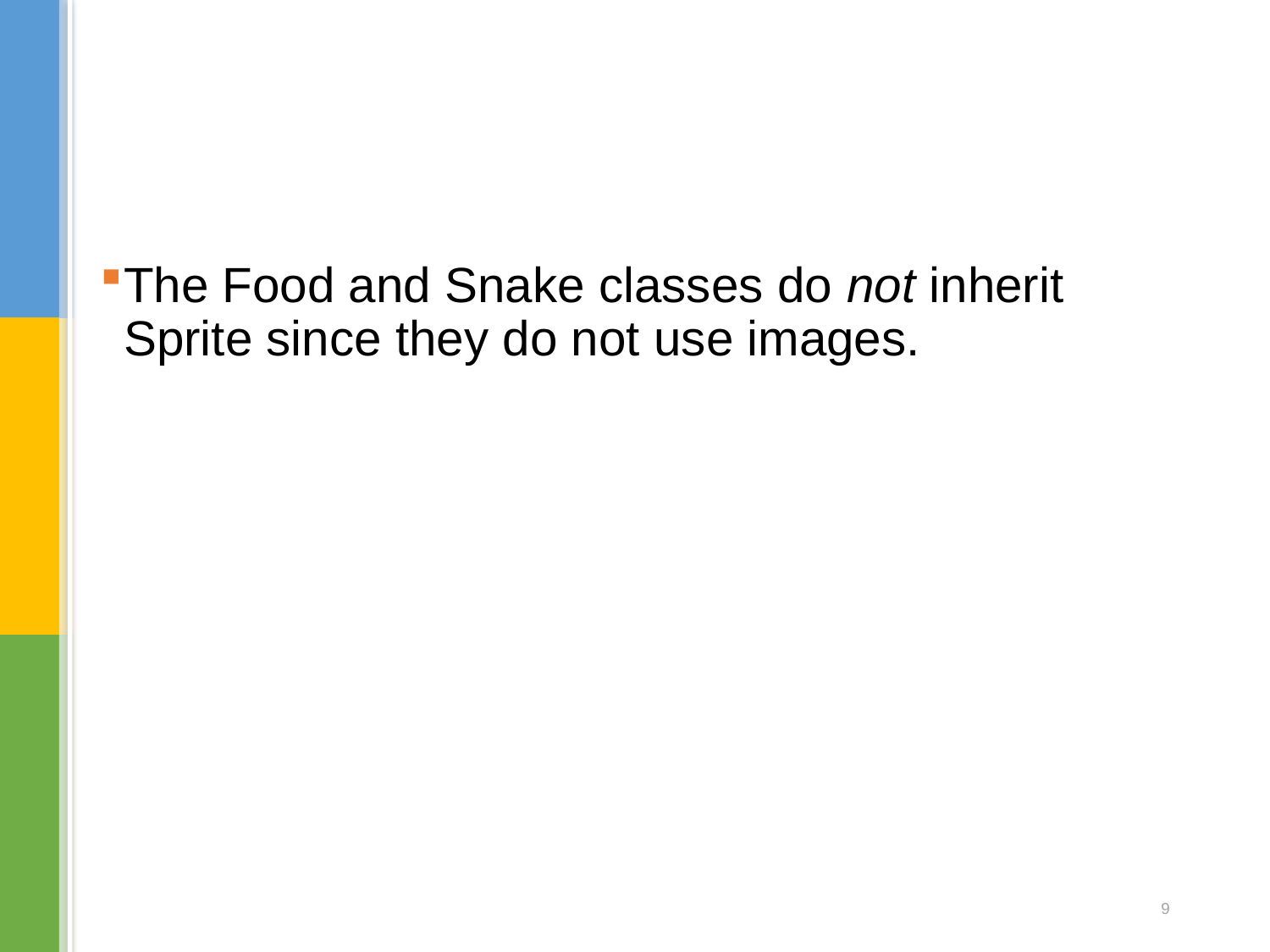

The Food and Snake classes do not inherit Sprite since they do not use images.
9